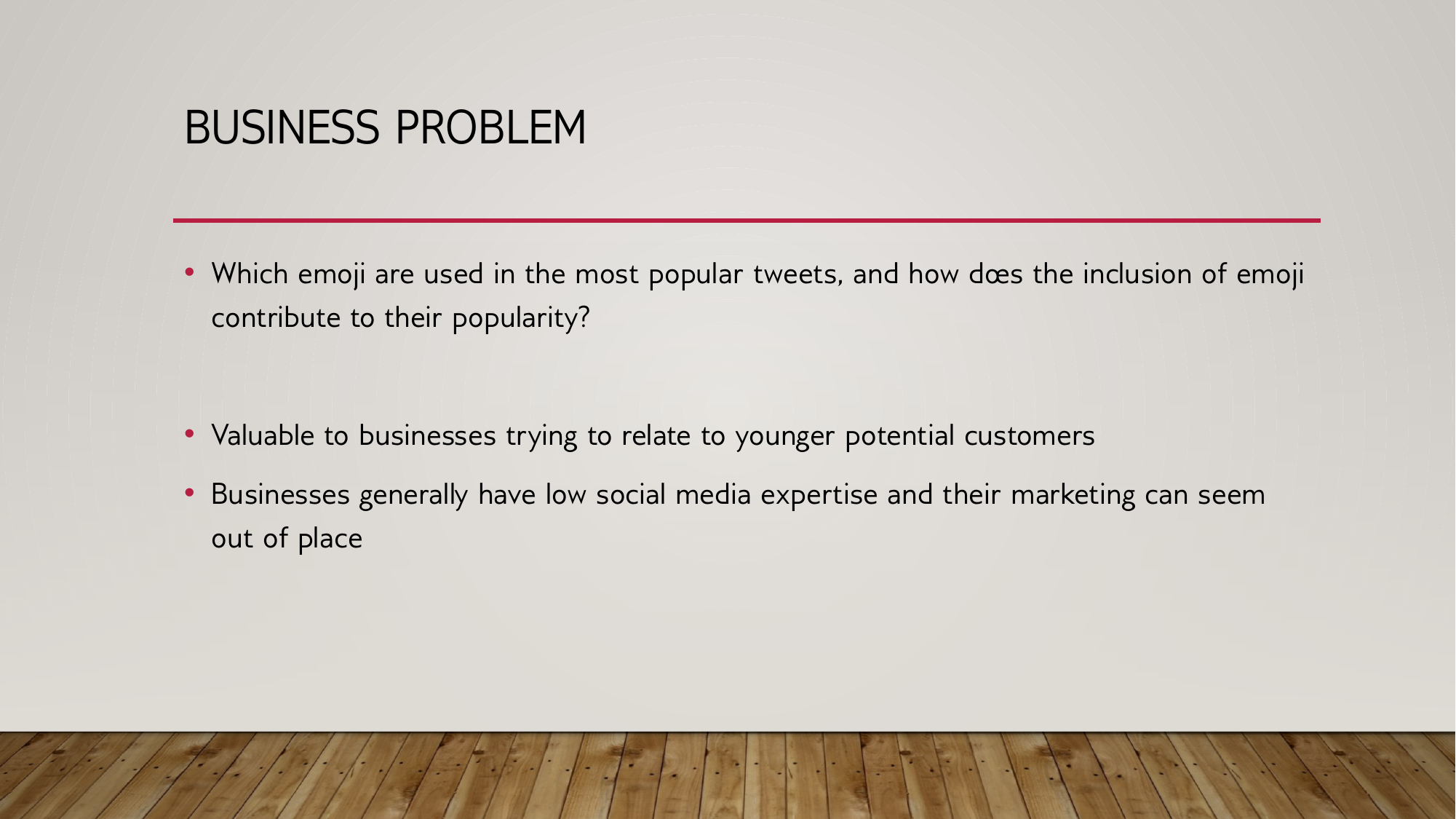

# Business Problem
Which emoji are used in the most popular tweets, and how does the inclusion of emoji contribute to their popularity?

Valuable to businesses trying to relate to younger potential customers
Businesses generally have low social media expertise and their marketing can seem out of place